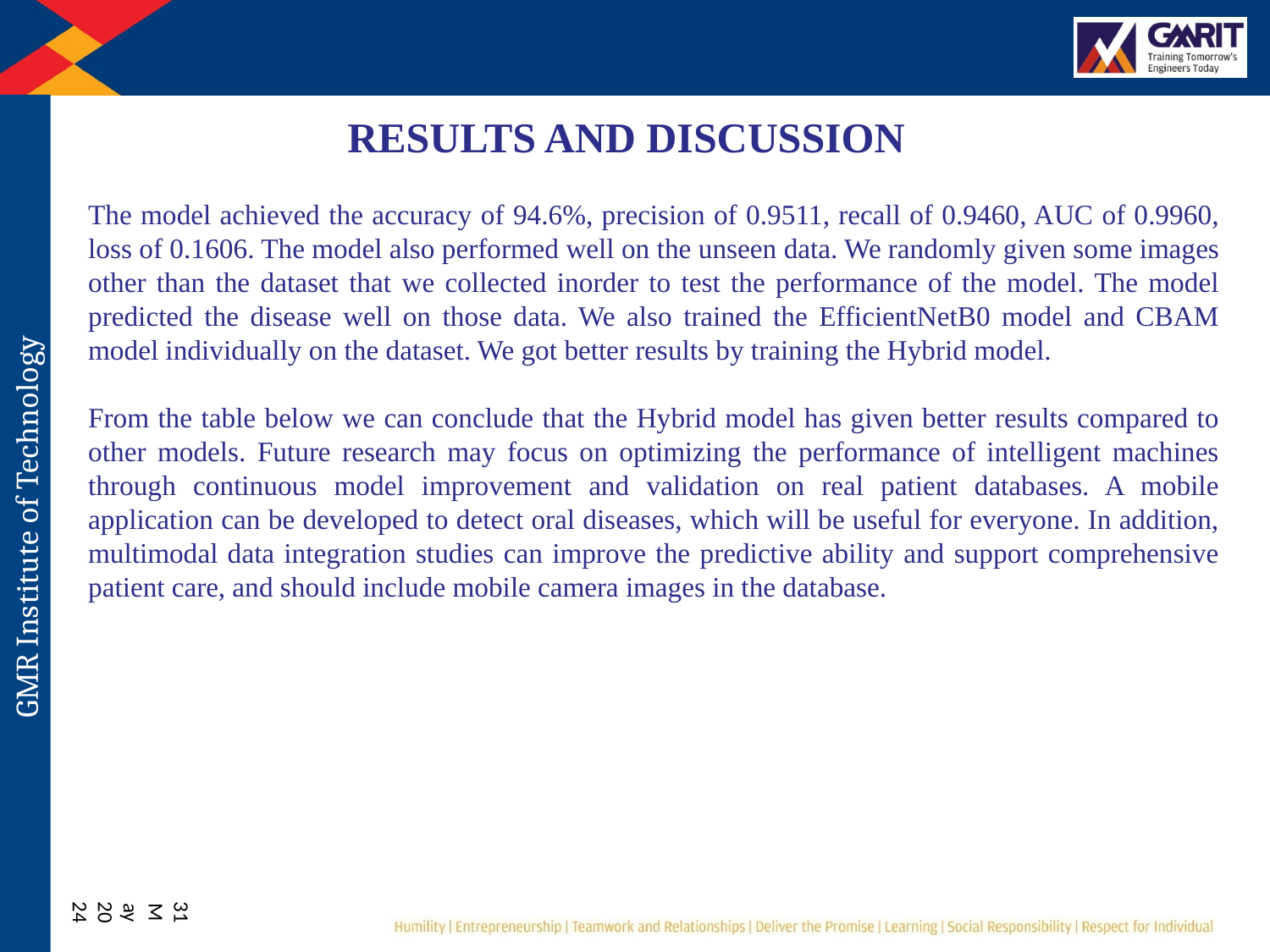

RESULTS AND DISCUSSION
The model achieved the accuracy of 94.6%, precision of 0.9511, recall of 0.9460, AUC of 0.9960, loss of 0.1606. The model also performed well on the unseen data. We randomly given some images other than the dataset that we collected inorder to test the performance of the model. The model predicted the disease well on those data. We also trained the EfficientNetB0 model and CBAM model individually on the dataset. We got better results by training the Hybrid model.

From the table below we can conclude that the Hybrid model has given better results compared to other models. Future research may focus on optimizing the performance of intelligent machines through continuous model improvement and validation on real patient databases. A mobile application can be developed to detect oral diseases, which will be useful for everyone. In addition, multimodal data integration studies can improve the predictive ability and support comprehensive patient care, and should include mobile camera images in the database.
31 May 2024